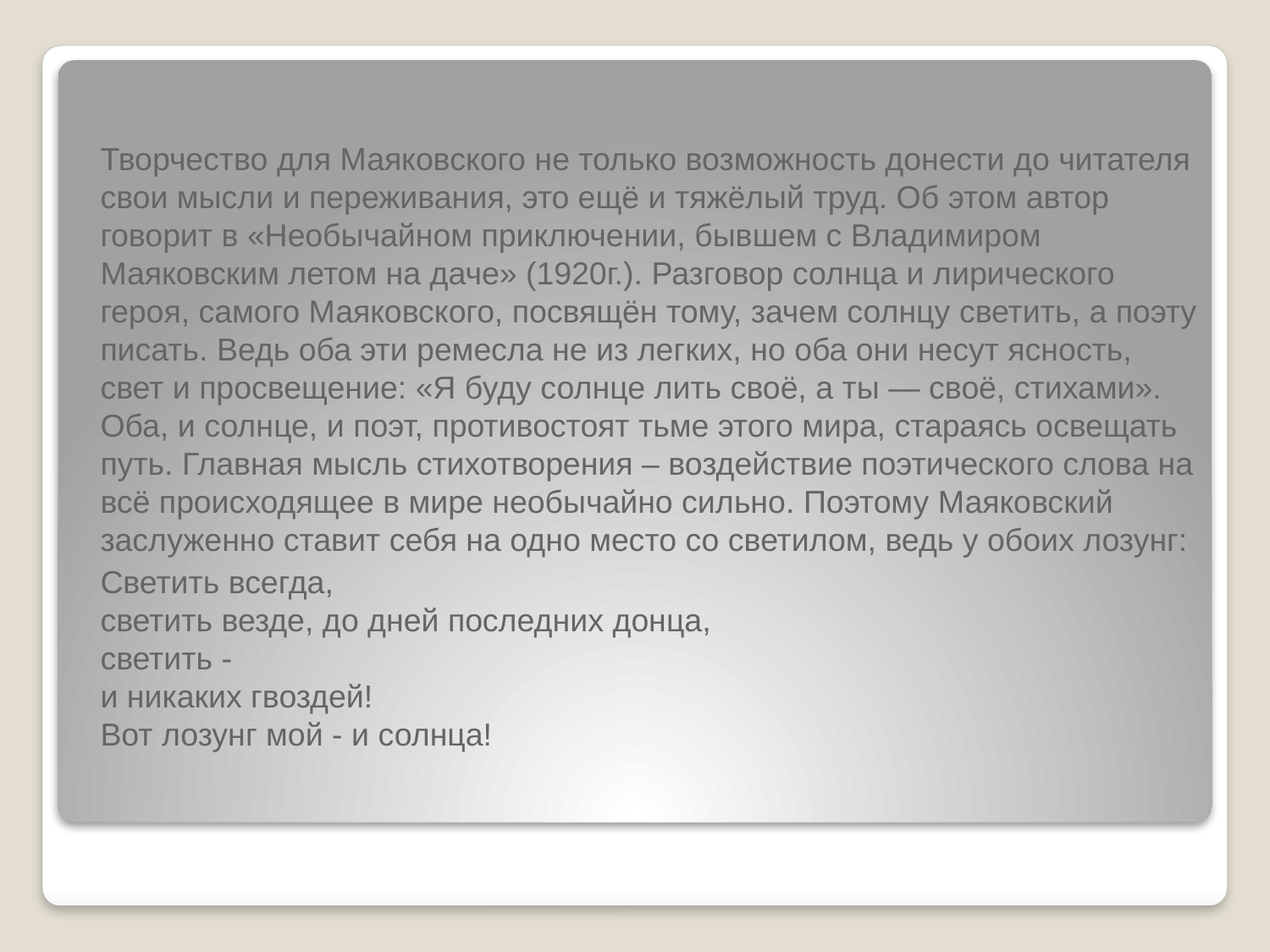

Творчество для Маяковского не только возможность донести до читателя свои мысли и переживания, это ещё и тяжёлый труд. Об этом автор говорит в «Необычайном приключении, бывшем с Владимиром Маяковским летом на даче» (1920г.). Разговор солнца и лирического героя, самого Маяковского, посвящён тому, зачем солнцу светить, а поэту писать. Ведь оба эти ремесла не из легких, но оба они несут ясность, свет и просвещение: «Я буду солнце лить своё, а ты — своё, стихами». Оба, и солнце, и поэт, противостоят тьме этого мира, стараясь освещать путь. Главная мысль стихотворения – воздействие поэтического слова на всё происходящее в мире необычайно сильно. Поэтому Маяковский заслуженно ставит себя на одно место со светилом, ведь у обоих лозунг:
Светить всегда,
светить везде, до дней последних донца,
светить -
и никаких гвоздей!
Вот лозунг мой - и солнца!